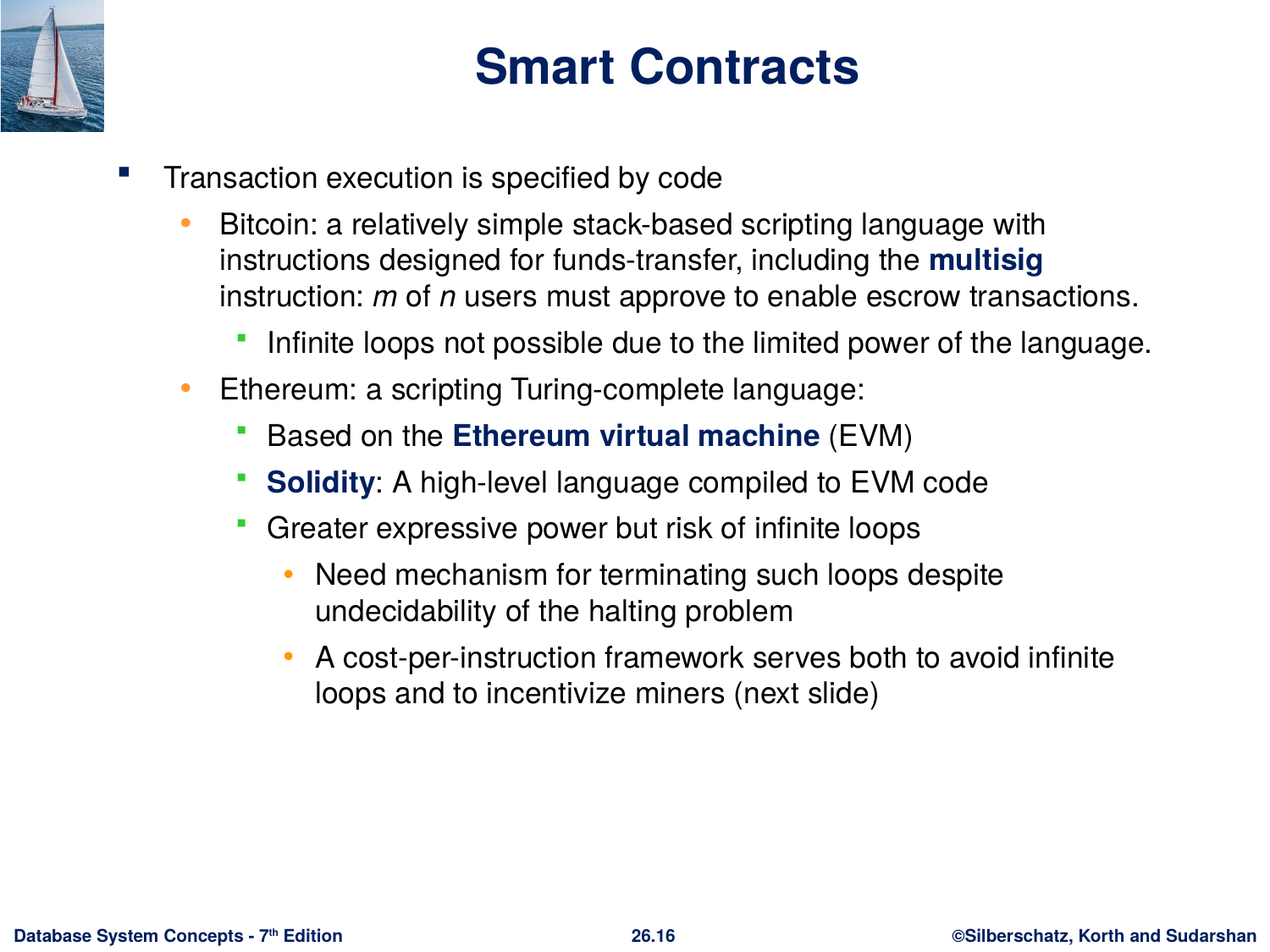

# Smart Contracts
Transaction execution is specified by code
Bitcoin: a relatively simple stack-based scripting language with instructions designed for funds-transfer, including the multisig instruction: m of n users must approve to enable escrow transactions.
Infinite loops not possible due to the limited power of the language.
Ethereum: a scripting Turing-complete language:
Based on the Ethereum virtual machine (EVM)
Solidity: A high-level language compiled to EVM code
Greater expressive power but risk of infinite loops
Need mechanism for terminating such loops despite undecidability of the halting problem
A cost-per-instruction framework serves both to avoid infinite loops and to incentivize miners (next slide)